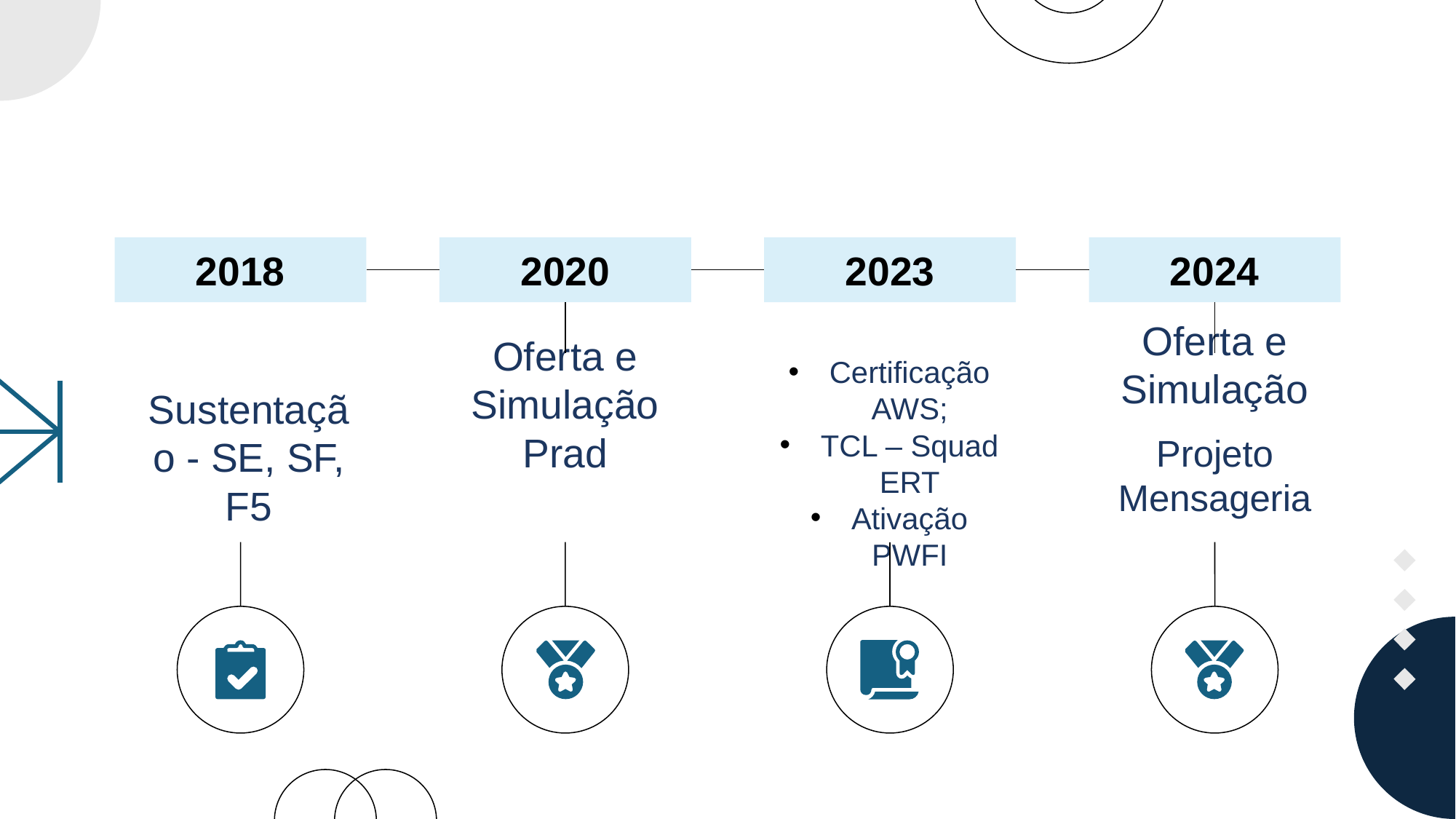

#
2018
2020
2023
2024
Oferta e Simulação
Prad
Oferta e Simulação
Projeto Mensageria
Sustentação - SE, SF, F5
Certificação AWS;
TCL – Squad ERT
Ativação PWFI